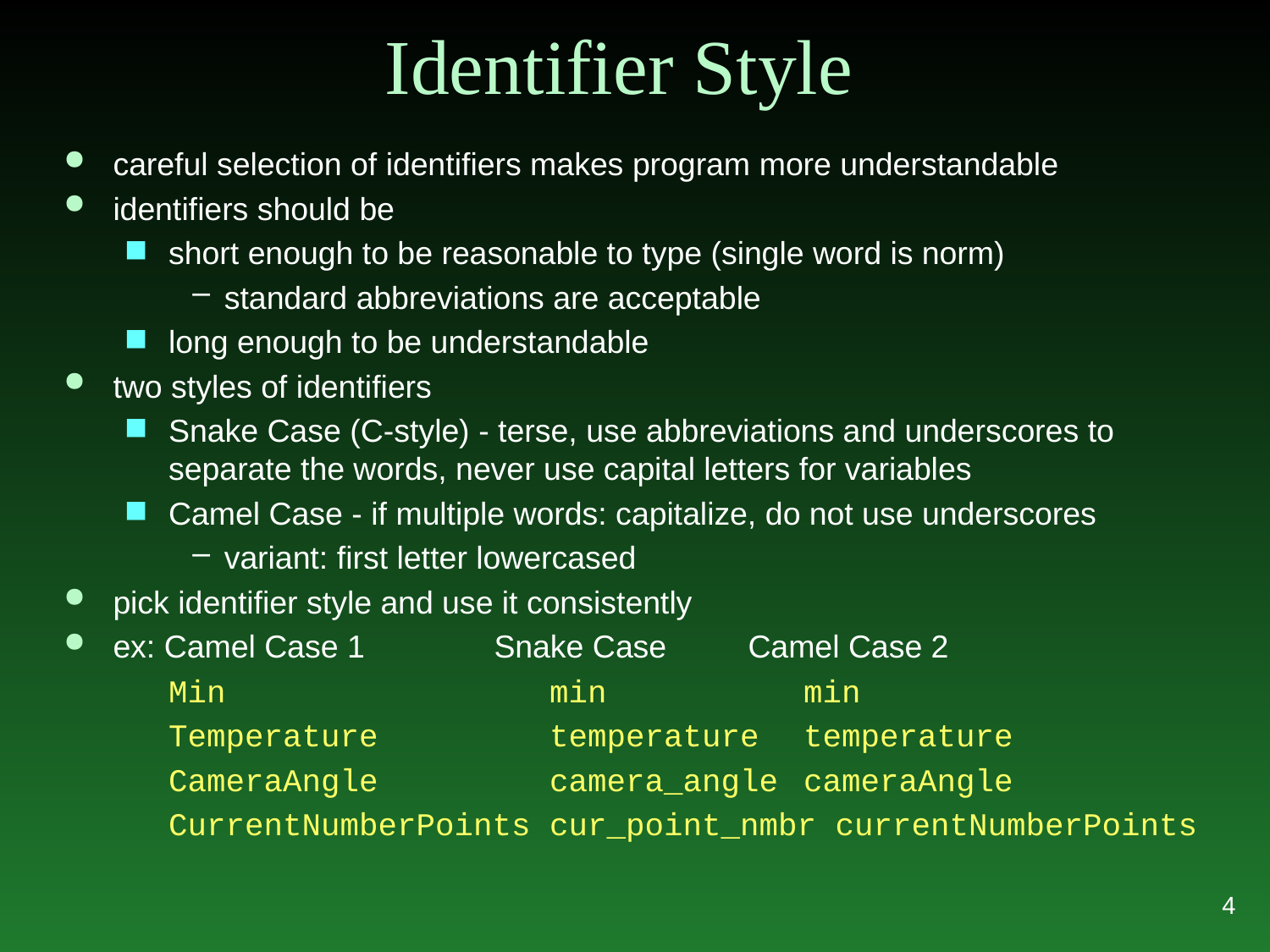

# Identifier Style
careful selection of identifiers makes program more understandable
identifiers should be
short enough to be reasonable to type (single word is norm)
standard abbreviations are acceptable
long enough to be understandable
two styles of identifiers
Snake Case (C-style) - terse, use abbreviations and underscores to separate the words, never use capital letters for variables
Camel Case - if multiple words: capitalize, do not use underscores
variant: first letter lowercased
pick identifier style and use it consistently
ex: Camel Case 1		Snake Case	Camel Case 2
	Min			min		min
	Temperature		temperature	temperature
	CameraAngle		camera_angle	cameraAngle
	CurrentNumberPoints	cur_point_nmbr currentNumberPoints
4